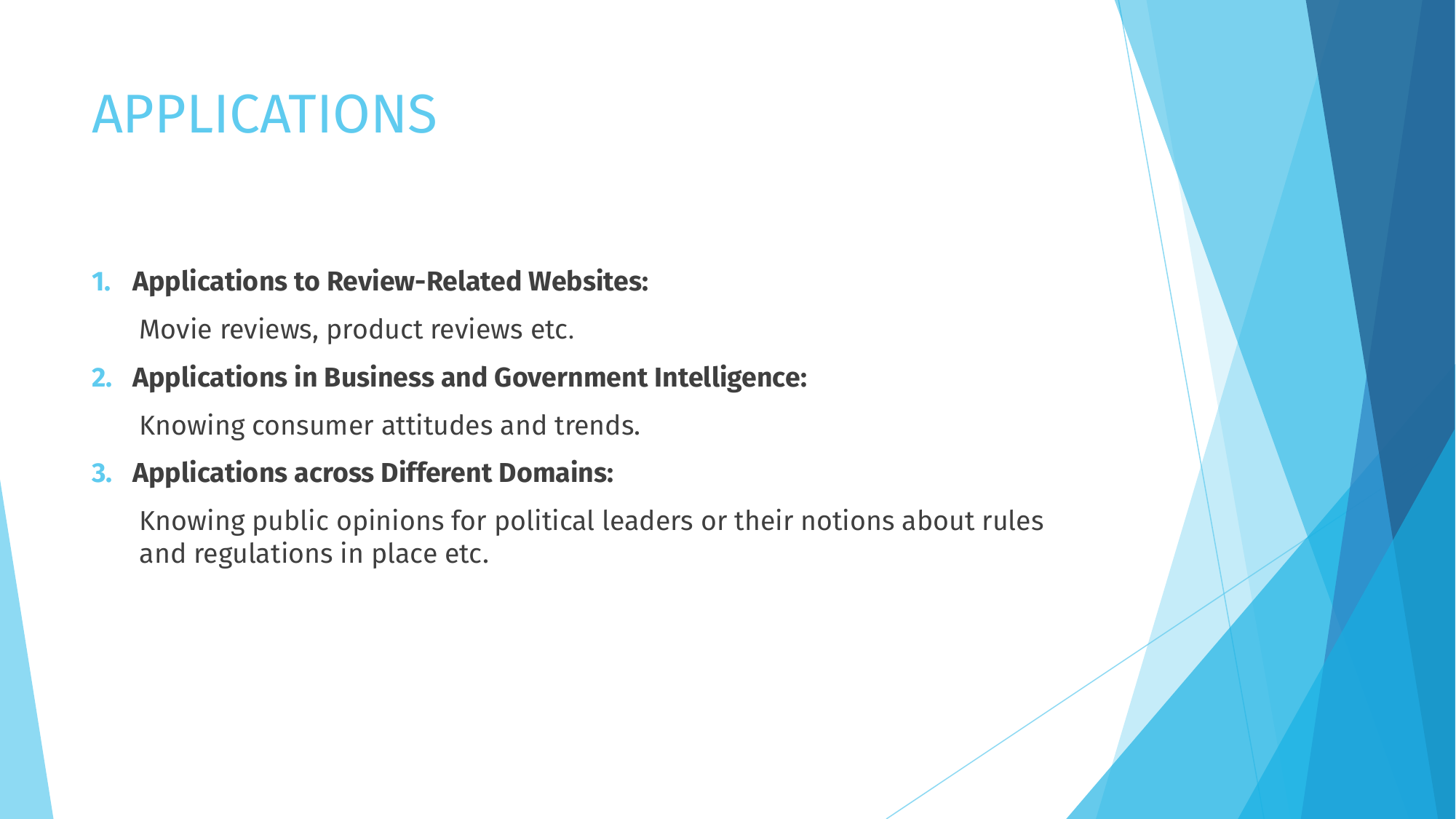

# APPLICATIONS
Applications to Review-Related Websites:
Movie reviews, product reviews etc.
Applications in Business and Government Intelligence:
Knowing consumer attitudes and trends.
Applications across Different Domains:
Knowing public opinions for political leaders or their notions about rules and regulations in place etc.